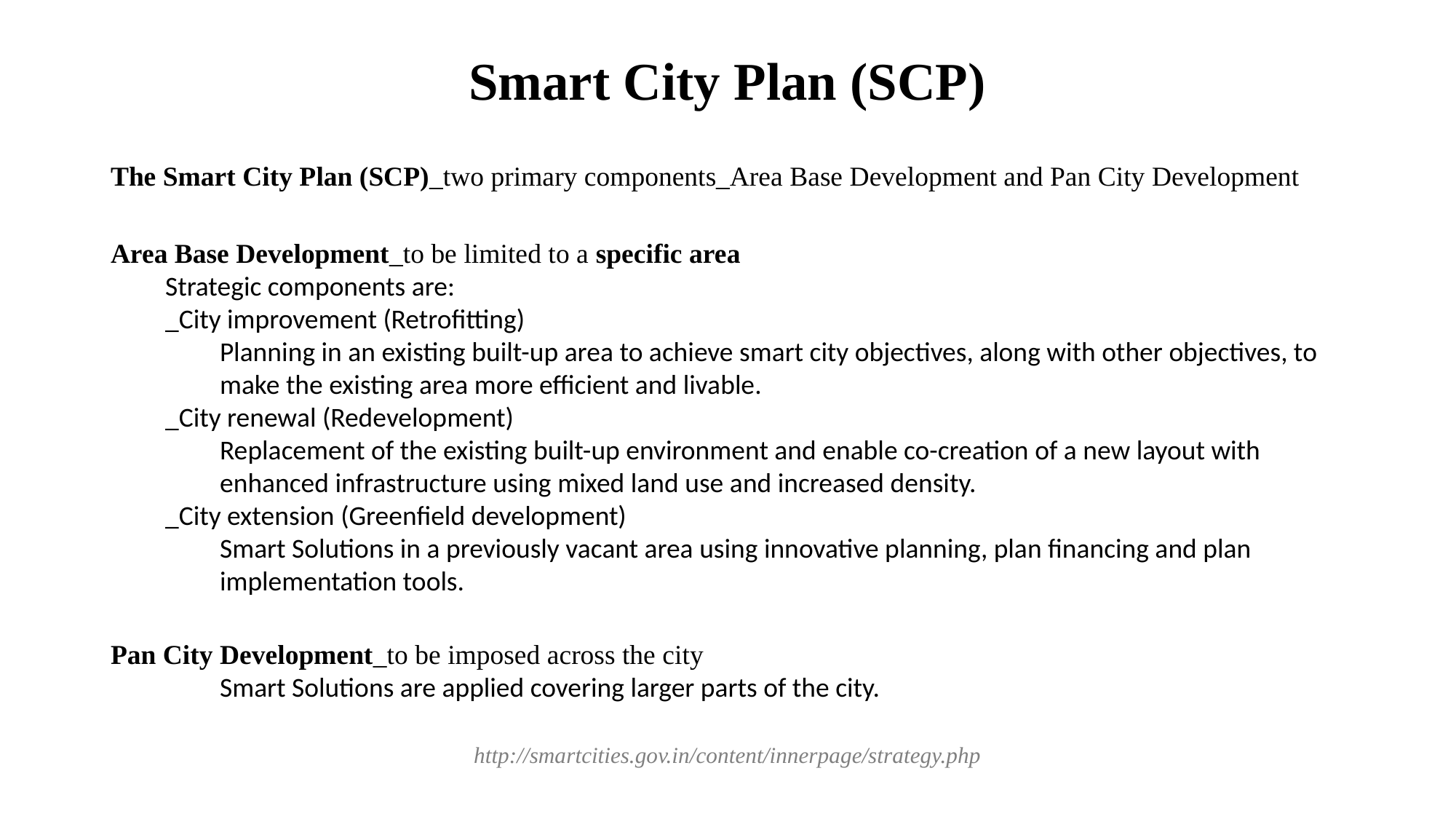

# Smart City Plan (SCP)
The Smart City Plan (SCP)_two primary components_Area Base Development and Pan City Development
Area Base Development_to be limited to a specific area
Strategic components are:
_City improvement (Retrofitting)
Planning in an existing built-up area to achieve smart city objectives, along with other objectives, to make the existing area more efficient and livable.
_City renewal (Redevelopment)
Replacement of the existing built-up environment and enable co-creation of a new layout with enhanced infrastructure using mixed land use and increased density.
_City extension (Greenfield development)
Smart Solutions in a previously vacant area using innovative planning, plan financing and plan implementation tools.
Pan City Development_to be imposed across the city
	Smart Solutions are applied covering larger parts of the city.
http://smartcities.gov.in/content/innerpage/strategy.php
Socio-economic inclusion of Transgender Community through Smart interventions in India